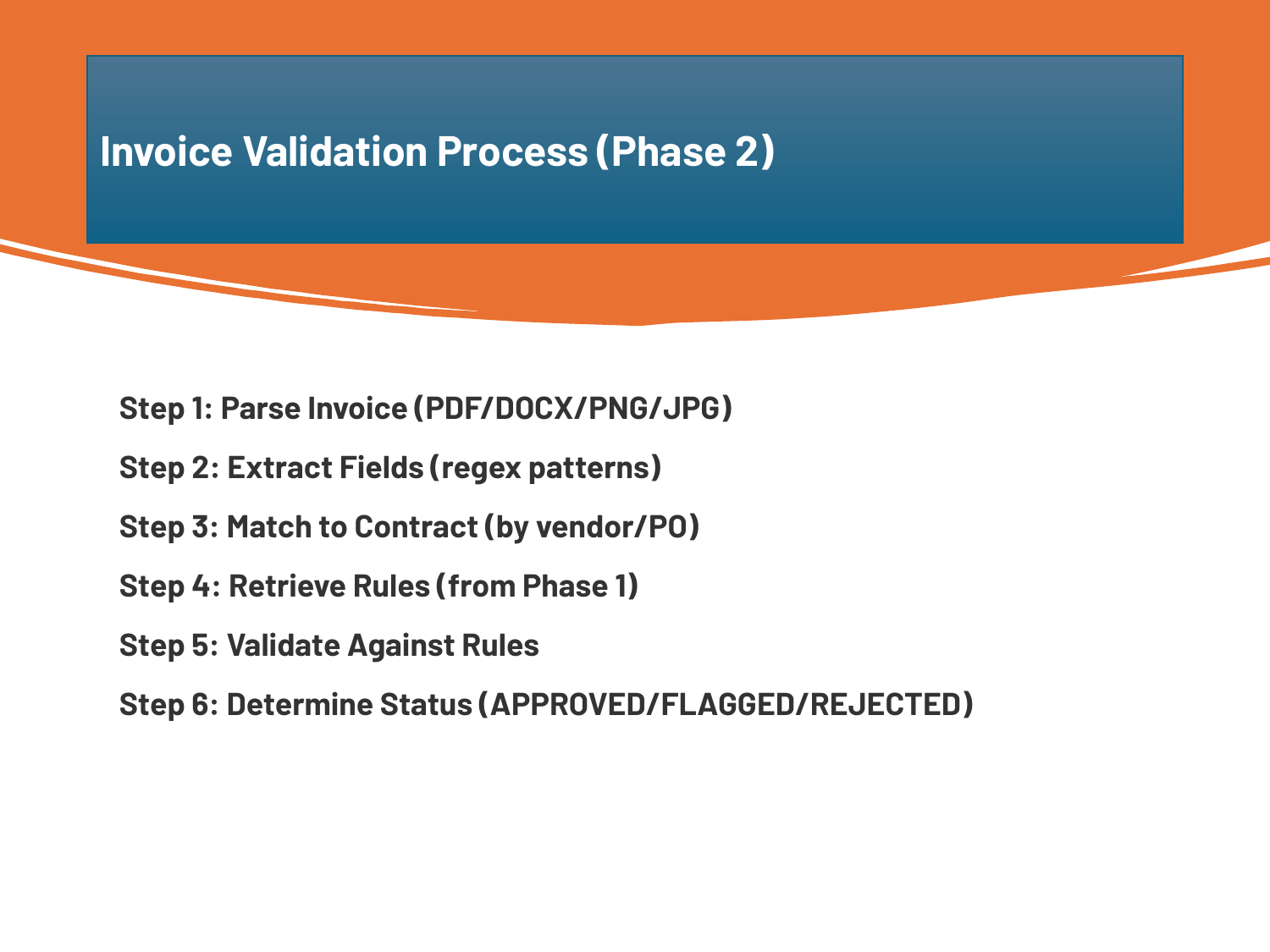

Invoice Validation Process (Phase 2)

Step 1: Parse Invoice (PDF/DOCX/PNG/JPG)
Step 2: Extract Fields (regex patterns)
Step 3: Match to Contract (by vendor/PO)
Step 4: Retrieve Rules (from Phase 1)
Step 5: Validate Against Rules
Step 6: Determine Status (APPROVED/FLAGGED/REJECTED)